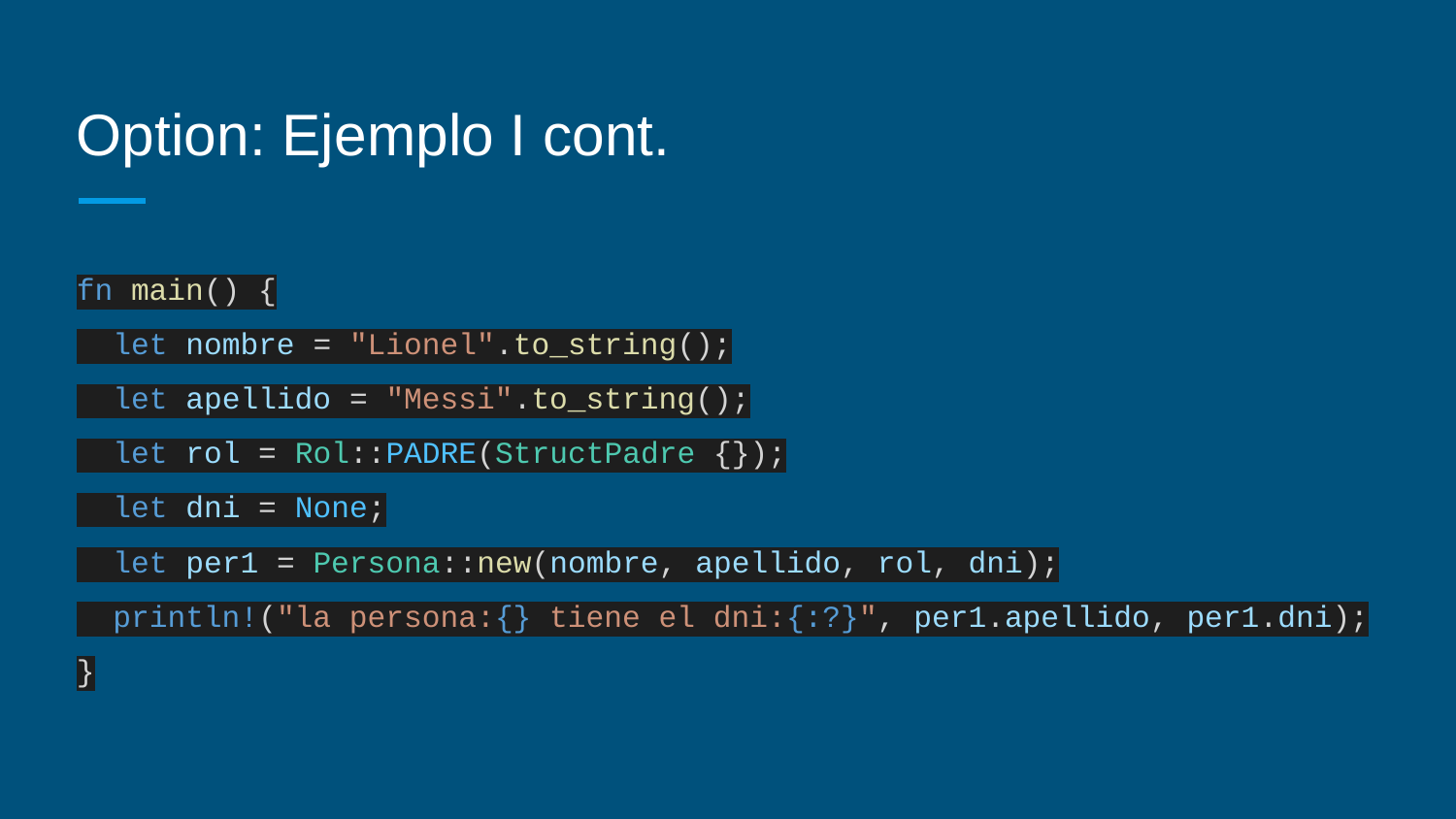

# Option: Ejemplo I cont.
fn main() {
  let nombre = "Lionel".to_string();
  let apellido = "Messi".to_string();
  let rol = Rol::PADRE(StructPadre {});
  let dni = None;
  let per1 = Persona::new(nombre, apellido, rol, dni);
  println!("la persona:{} tiene el dni:{:?}", per1.apellido, per1.dni);
}